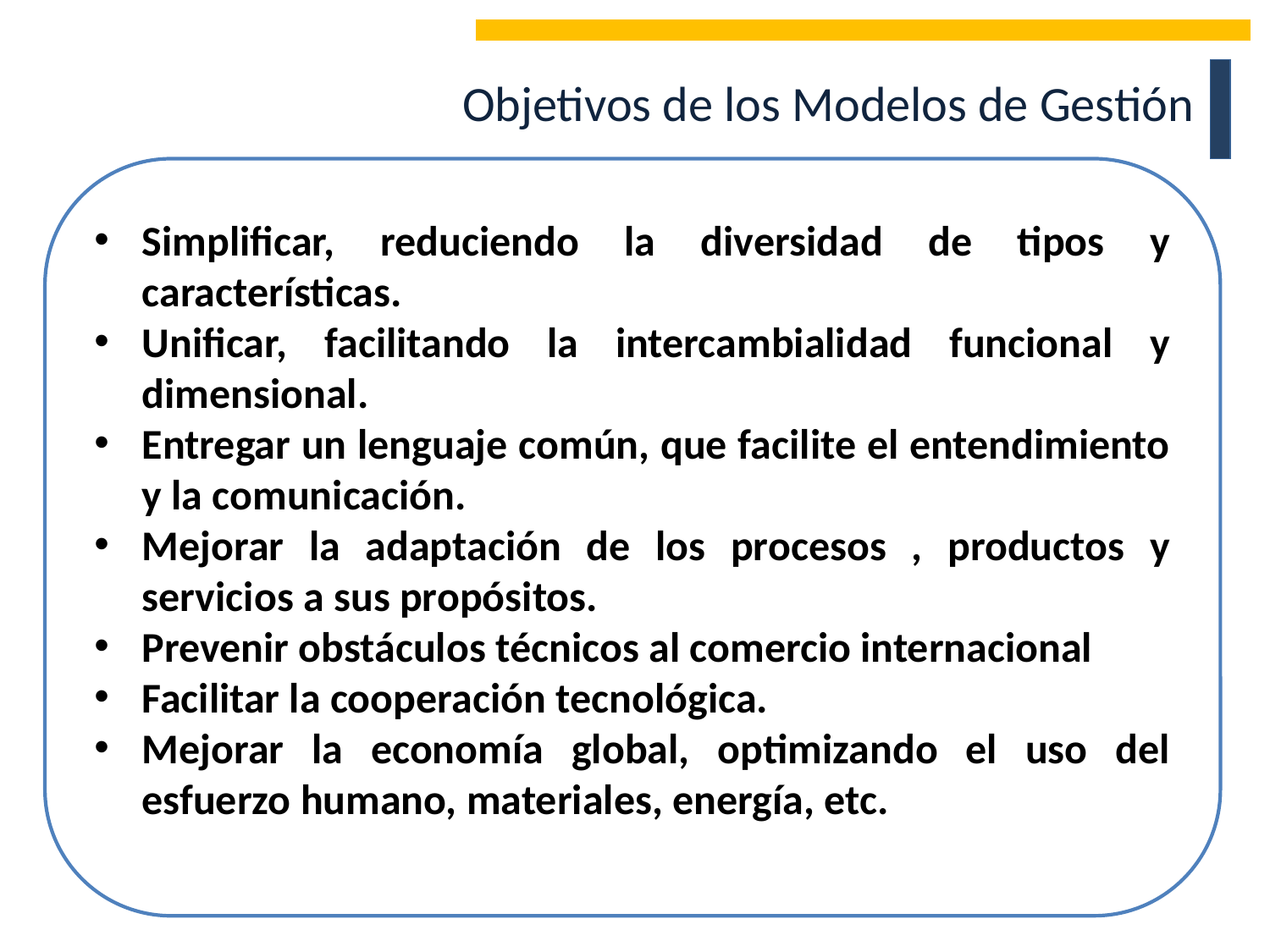

Objetivos de los Modelos de Gestión
Simplificar, reduciendo la diversidad de tipos y características.
Unificar, facilitando la intercambialidad funcional y dimensional.
Entregar un lenguaje común, que facilite el entendimiento y la comunicación.
Mejorar la adaptación de los procesos , productos y servicios a sus propósitos.
Prevenir obstáculos técnicos al comercio internacional
Facilitar la cooperación tecnológica.
Mejorar la economía global, optimizando el uso del esfuerzo humano, materiales, energía, etc.